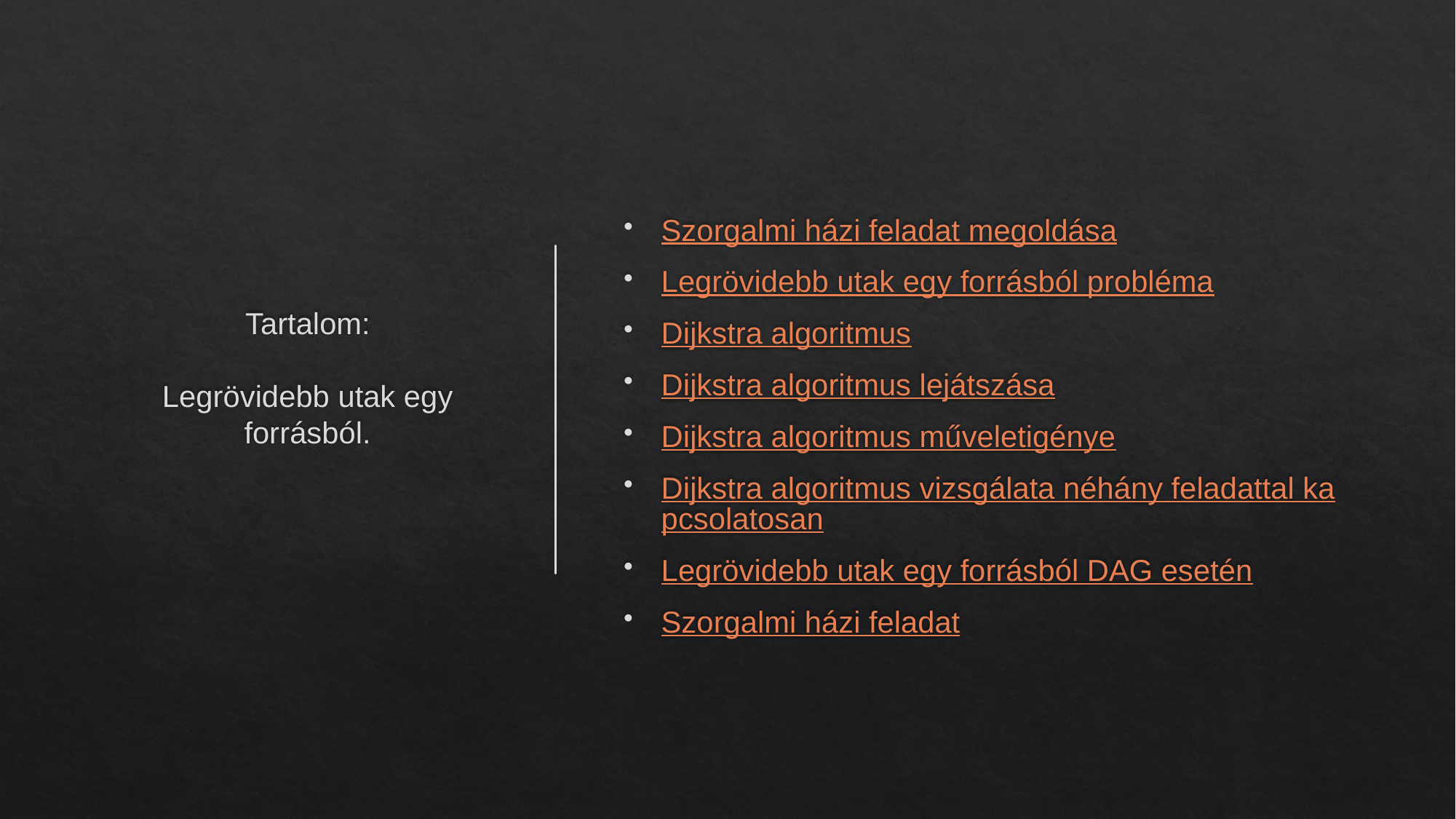

# Tartalom: Legrövidebb utak egy forrásból.
Szorgalmi házi feladat megoldása
Legrövidebb utak egy forrásból probléma
Dijkstra algoritmus
Dijkstra algoritmus lejátszása
Dijkstra algoritmus műveletigénye
Dijkstra algoritmus vizsgálata néhány feladattal kapcsolatosan
Legrövidebb utak egy forrásból DAG esetén
Szorgalmi házi feladat
2